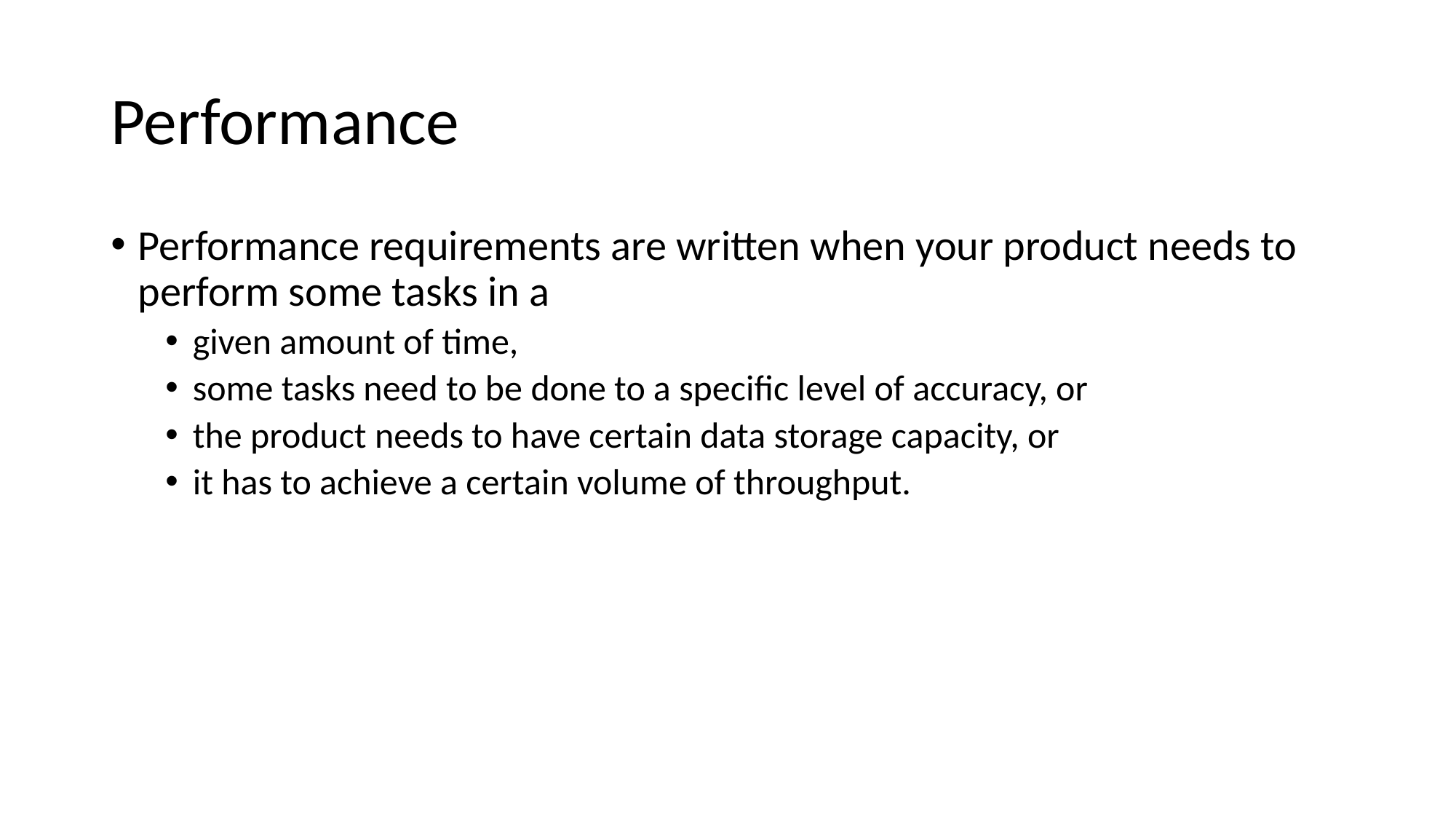

# Performance
Performance requirements are written when your product needs to perform some tasks in a
given amount of time,
some tasks need to be done to a specific level of accuracy, or
the product needs to have certain data storage capacity, or
it has to achieve a certain volume of throughput.